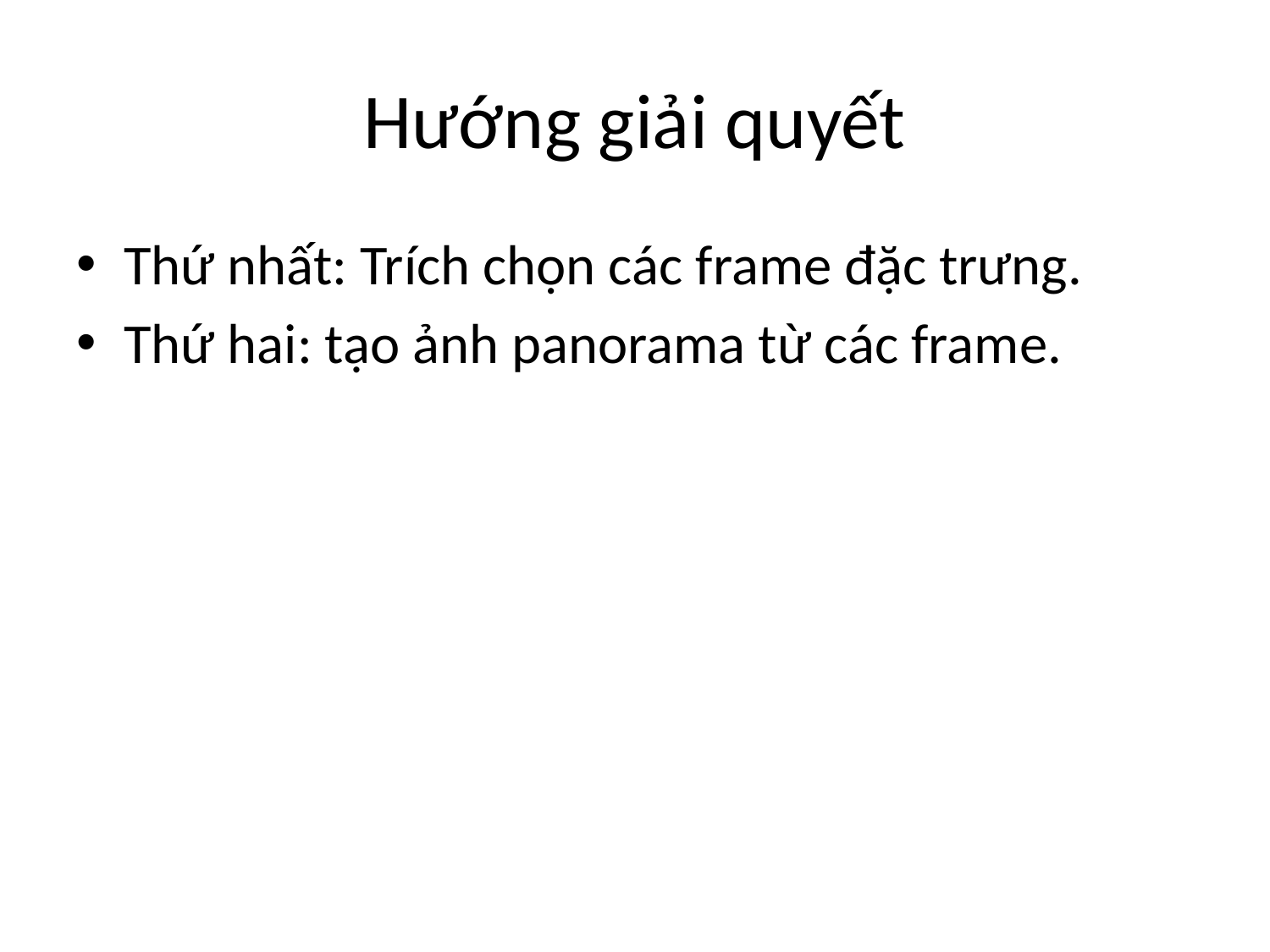

# Hướng giải quyết
Thứ nhất: Trích chọn các frame đặc trưng.
Thứ hai: tạo ảnh panorama từ các frame.